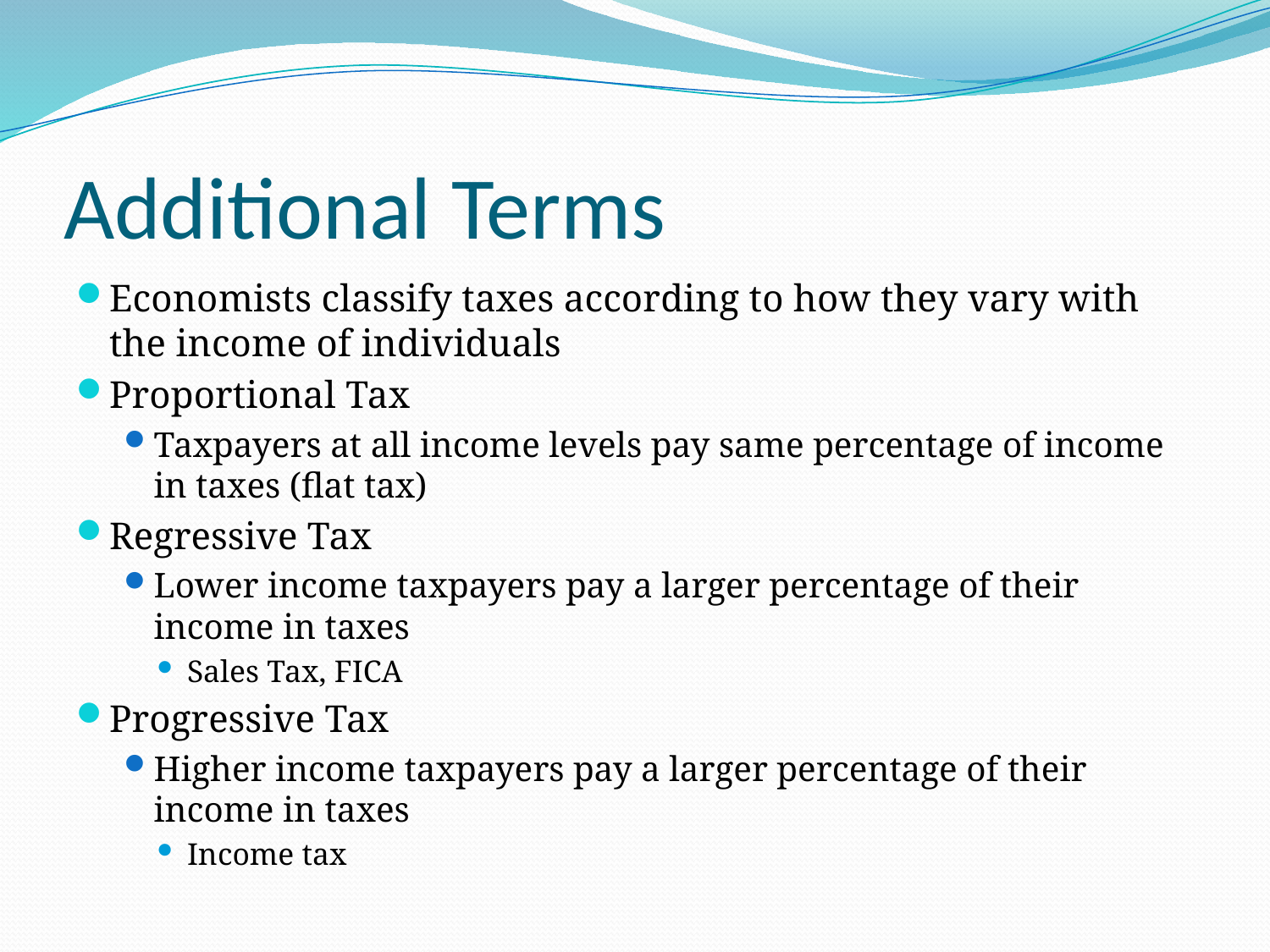

# Additional Terms
Economists classify taxes according to how they vary with the income of individuals
Proportional Tax
Taxpayers at all income levels pay same percentage of income in taxes (flat tax)
Regressive Tax
Lower income taxpayers pay a larger percentage of their income in taxes
Sales Tax, FICA
Progressive Tax
Higher income taxpayers pay a larger percentage of their income in taxes
Income tax